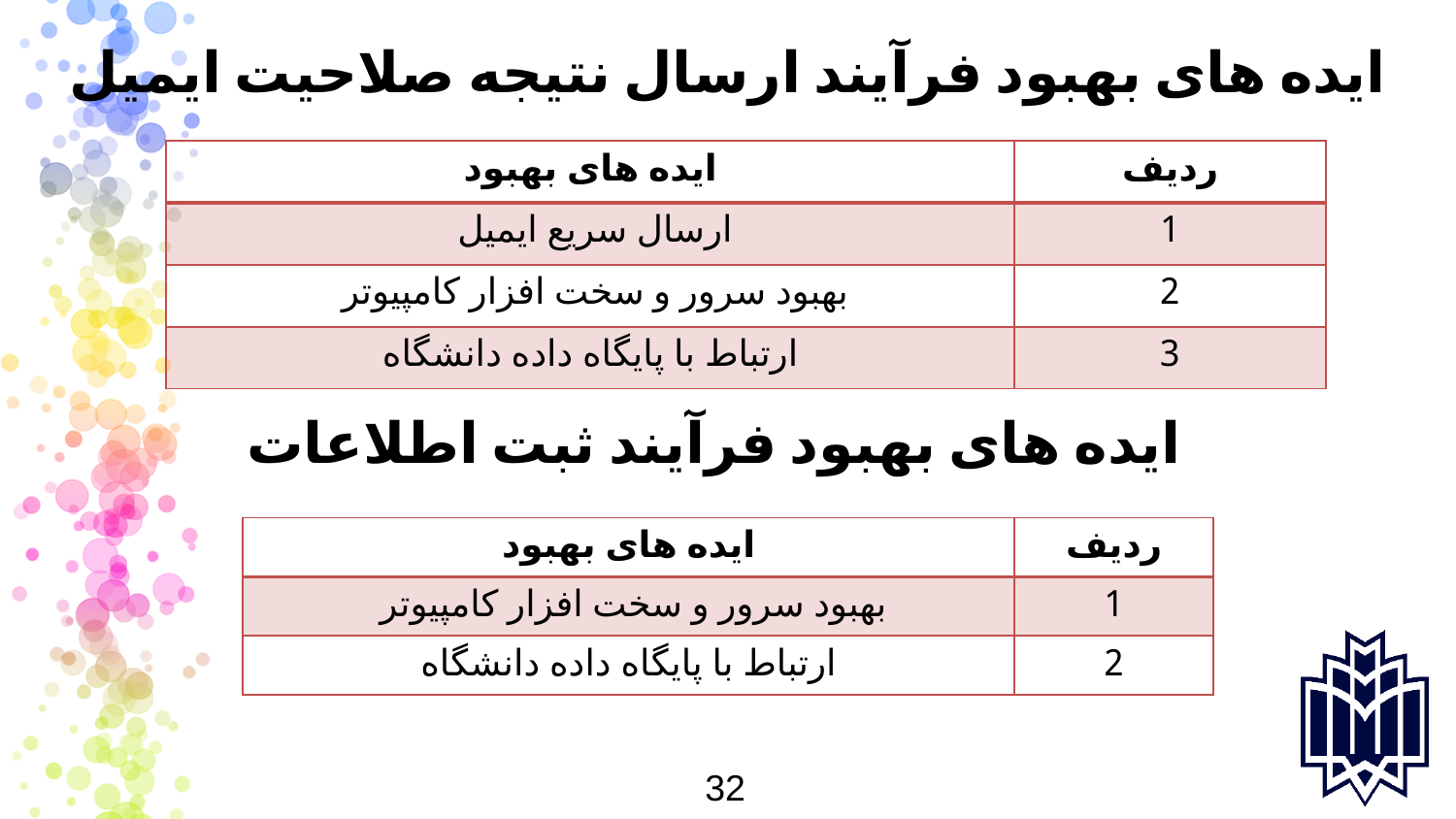

# ایده های بهبود فرآیند ارسال نتیجه صلاحیت ایمیل
| ایده های بهبود | ردیف |
| --- | --- |
| ارسال سریع ایمیل | 1 |
| بهبود سرور و سخت افزار کامپیوتر | 2 |
| ارتباط با پایگاه داده دانشگاه | 3 |
ایده های بهبود فرآیند ثبت اطلاعات
| ایده های بهبود | ردیف |
| --- | --- |
| بهبود سرور و سخت افزار کامپیوتر | 1 |
| ارتباط با پایگاه داده دانشگاه | 2 |
32